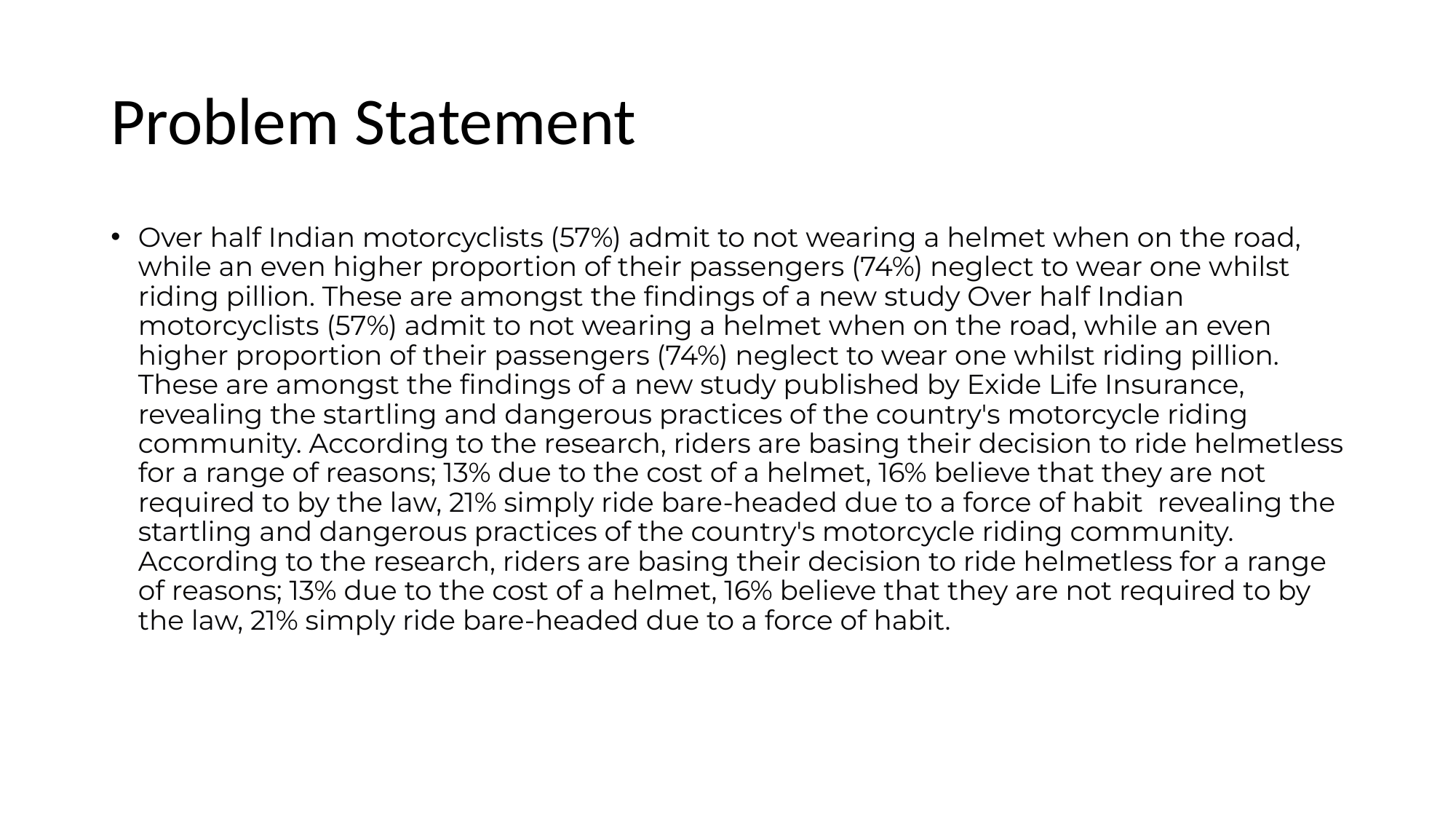

# Problem Statement
Over half Indian motorcyclists (57%) admit to not wearing a helmet when on the road, while an even higher proportion of their passengers (74%) neglect to wear one whilst riding pillion. These are amongst the findings of a new study Over half Indian motorcyclists (57%) admit to not wearing a helmet when on the road, while an even higher proportion of their passengers (74%) neglect to wear one whilst riding pillion. These are amongst the findings of a new study published by Exide Life Insurance, revealing the startling and dangerous practices of the country's motorcycle riding community. According to the research, riders are basing their decision to ride helmetless for a range of reasons; 13% due to the cost of a helmet, 16% believe that they are not required to by the law, 21% simply ride bare-headed due to a force of habit  revealing the startling and dangerous practices of the country's motorcycle riding community. According to the research, riders are basing their decision to ride helmetless for a range of reasons; 13% due to the cost of a helmet, 16% believe that they are not required to by the law, 21% simply ride bare-headed due to a force of habit.